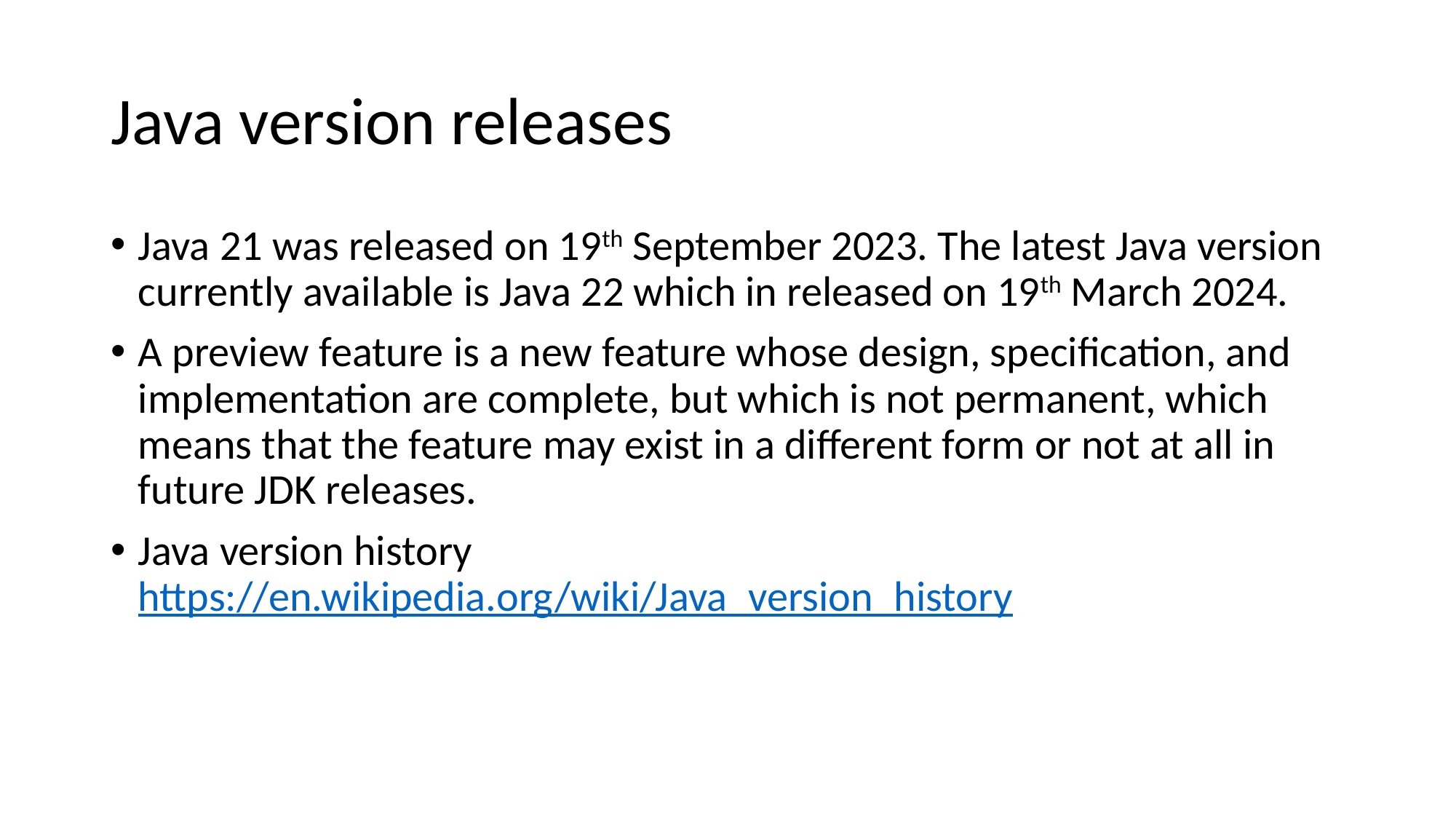

# Java version releases
Java 21 was released on 19th September 2023. The latest Java version currently available is Java 22 which in released on 19th March 2024.
A preview feature is a new feature whose design, specification, and implementation are complete, but which is not permanent, which means that the feature may exist in a different form or not at all in future JDK releases.
Java version history https://en.wikipedia.org/wiki/Java_version_history